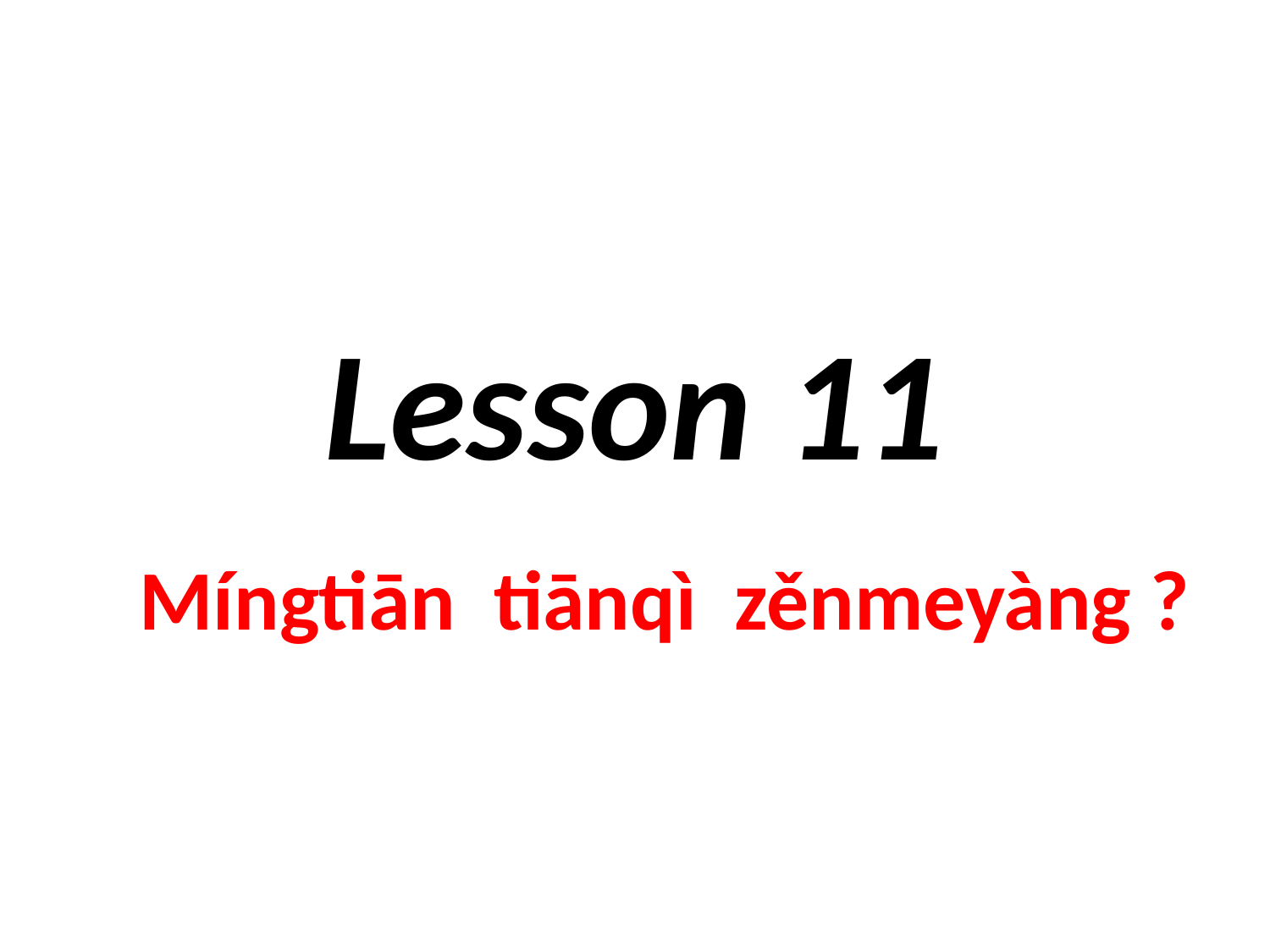

# Lesson 11
Míngtiān  tiānqì  zěnmeyàng ?